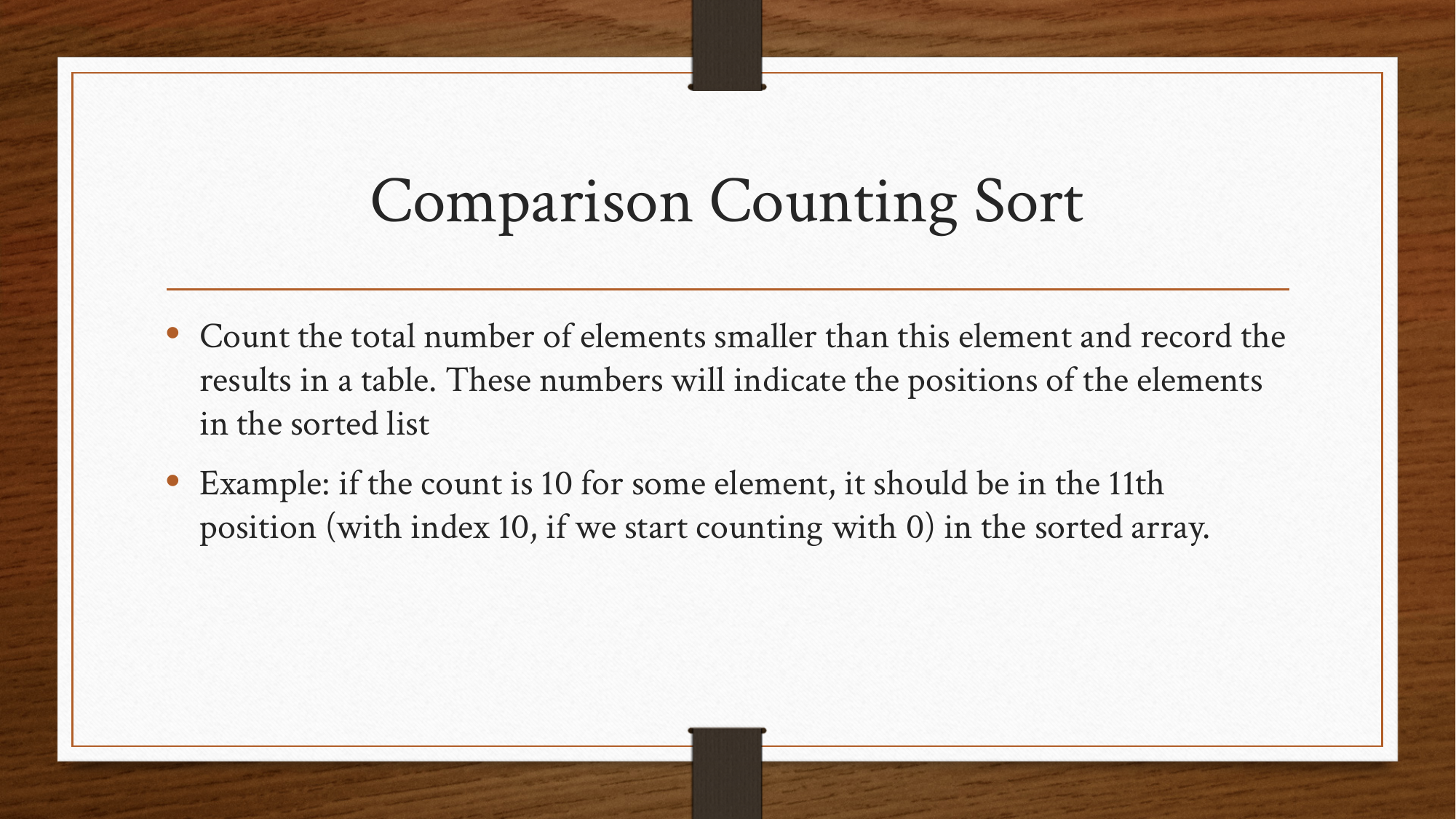

# Comparison Counting Sort
Count the total number of elements smaller than this element and record the results in a table. These numbers will indicate the positions of the elements in the sorted list
Example: if the count is 10 for some element, it should be in the 11th position (with index 10, if we start counting with 0) in the sorted array.